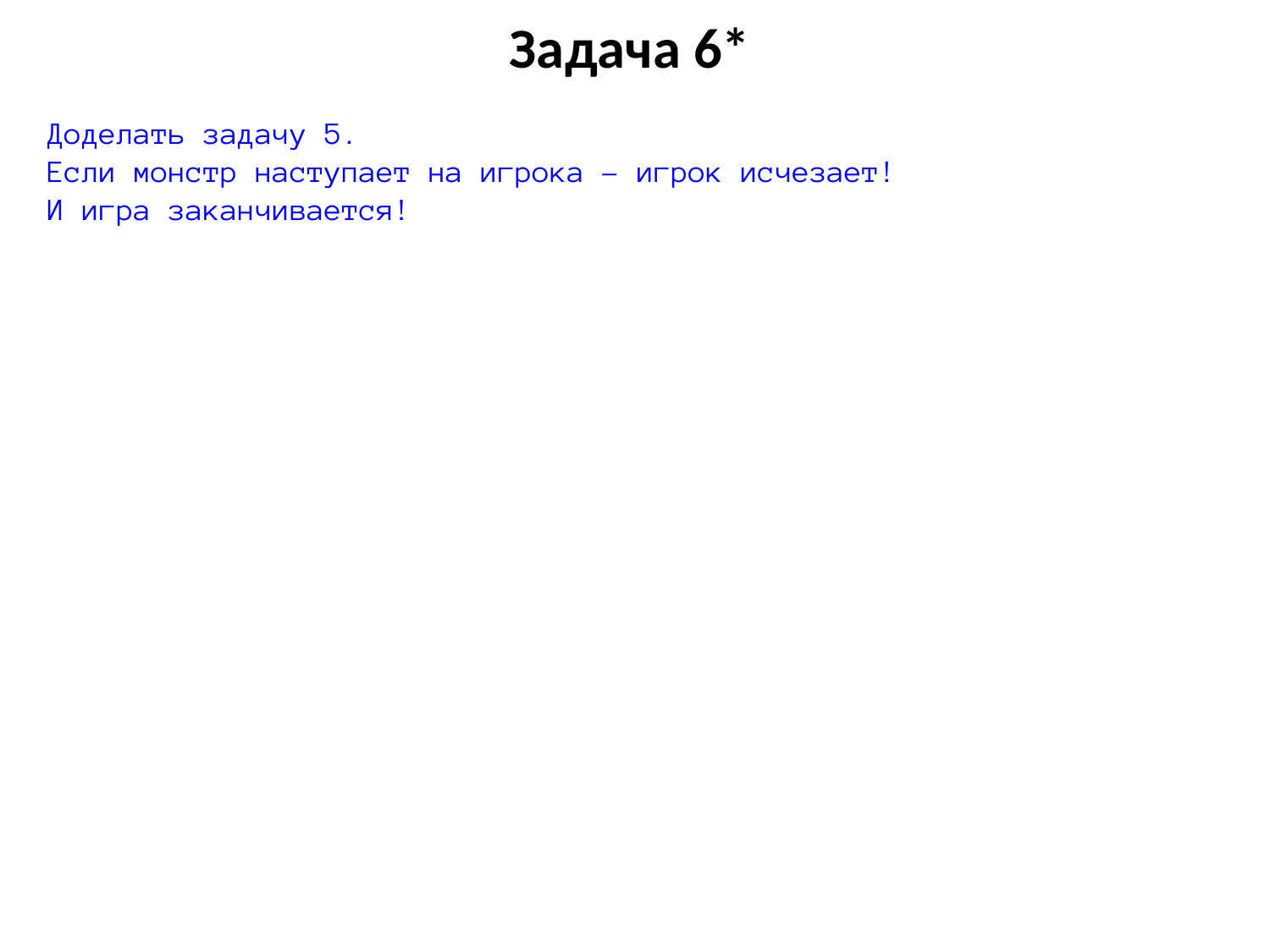

# Задача 6*
Доделать задачу 5.
Если монстр наступает на игрока – игрок исчезает!
И игра заканчивается!